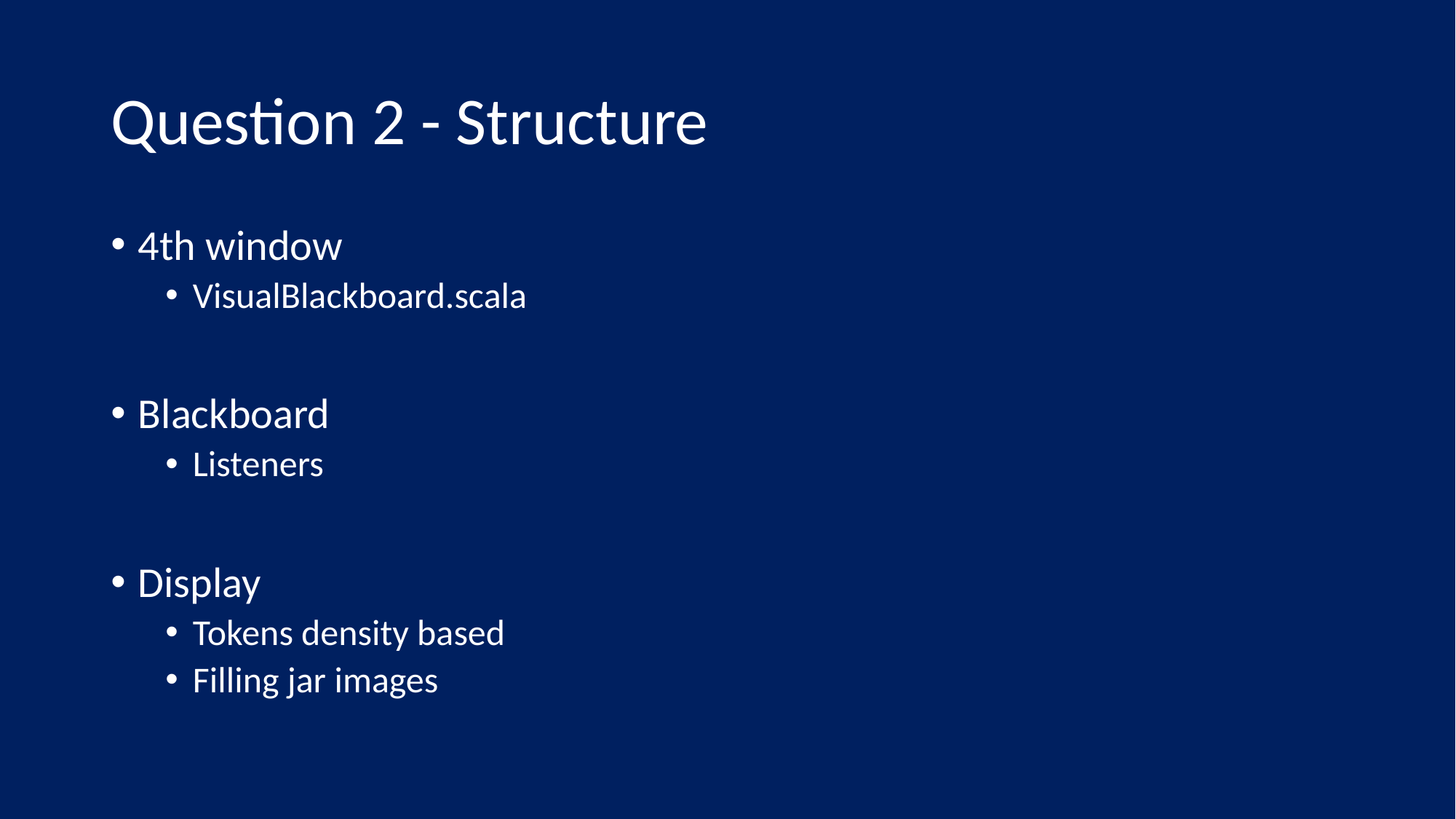

# Question 2 - Structure
4th window
VisualBlackboard.scala

Blackboard
Listeners

Display
Tokens density based
Filling jar images